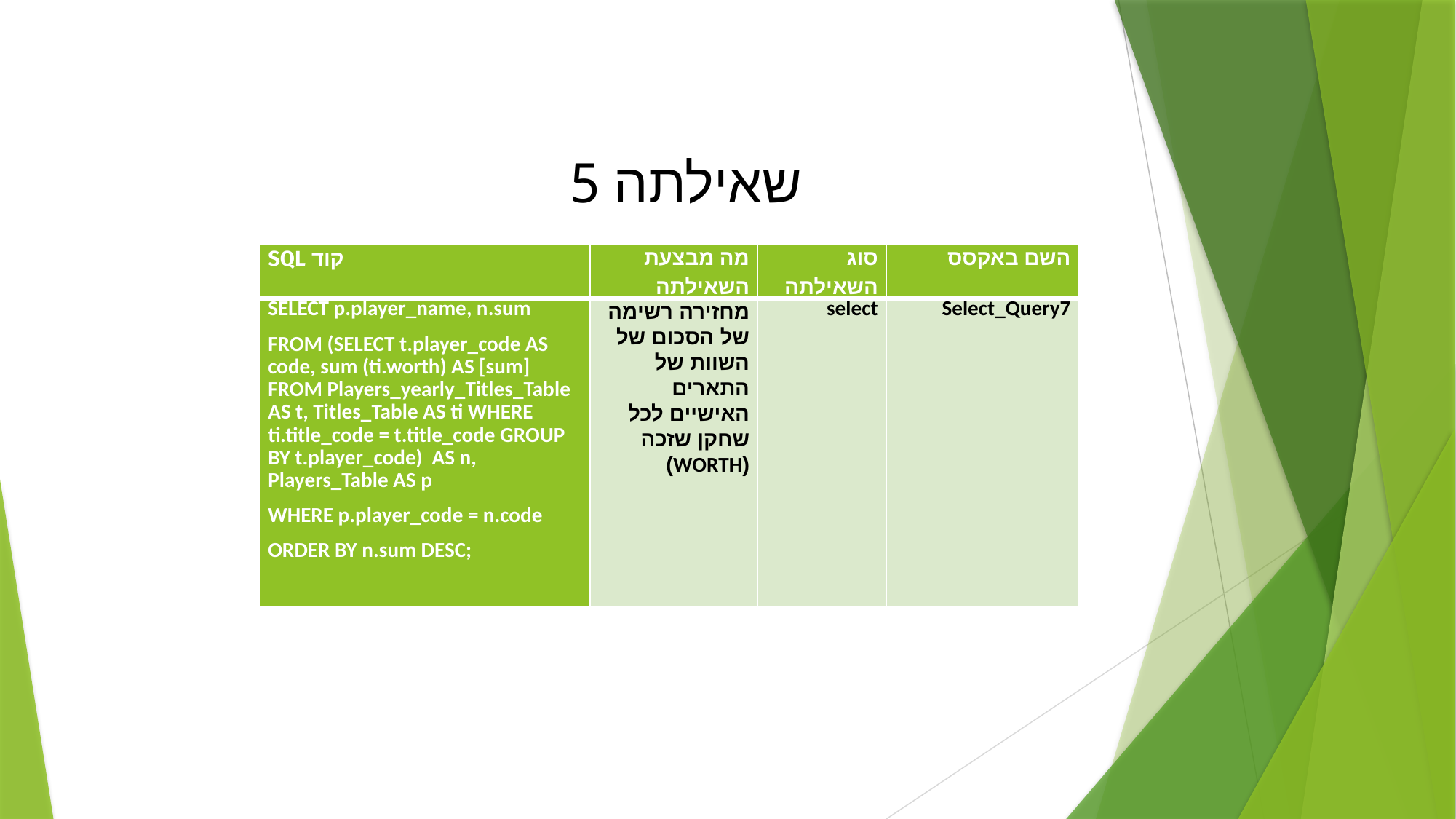

שאילתה 5
| קוד SQL | מה מבצעת השאילתה | סוג השאילתה | השם באקסס |
| --- | --- | --- | --- |
| SELECT p.player\_name, n.sum FROM (SELECT t.player\_code AS code, sum (ti.worth) AS [sum] FROM Players\_yearly\_Titles\_Table AS t, Titles\_Table AS ti WHERE ti.title\_code = t.title\_code GROUP BY t.player\_code) AS n, Players\_Table AS p WHERE p.player\_code = n.code ORDER BY n.sum DESC; | מחזירה רשימה של הסכום של השוות של התארים האישיים לכל שחקן שזכה (WORTH) | select | Select\_Query7 |